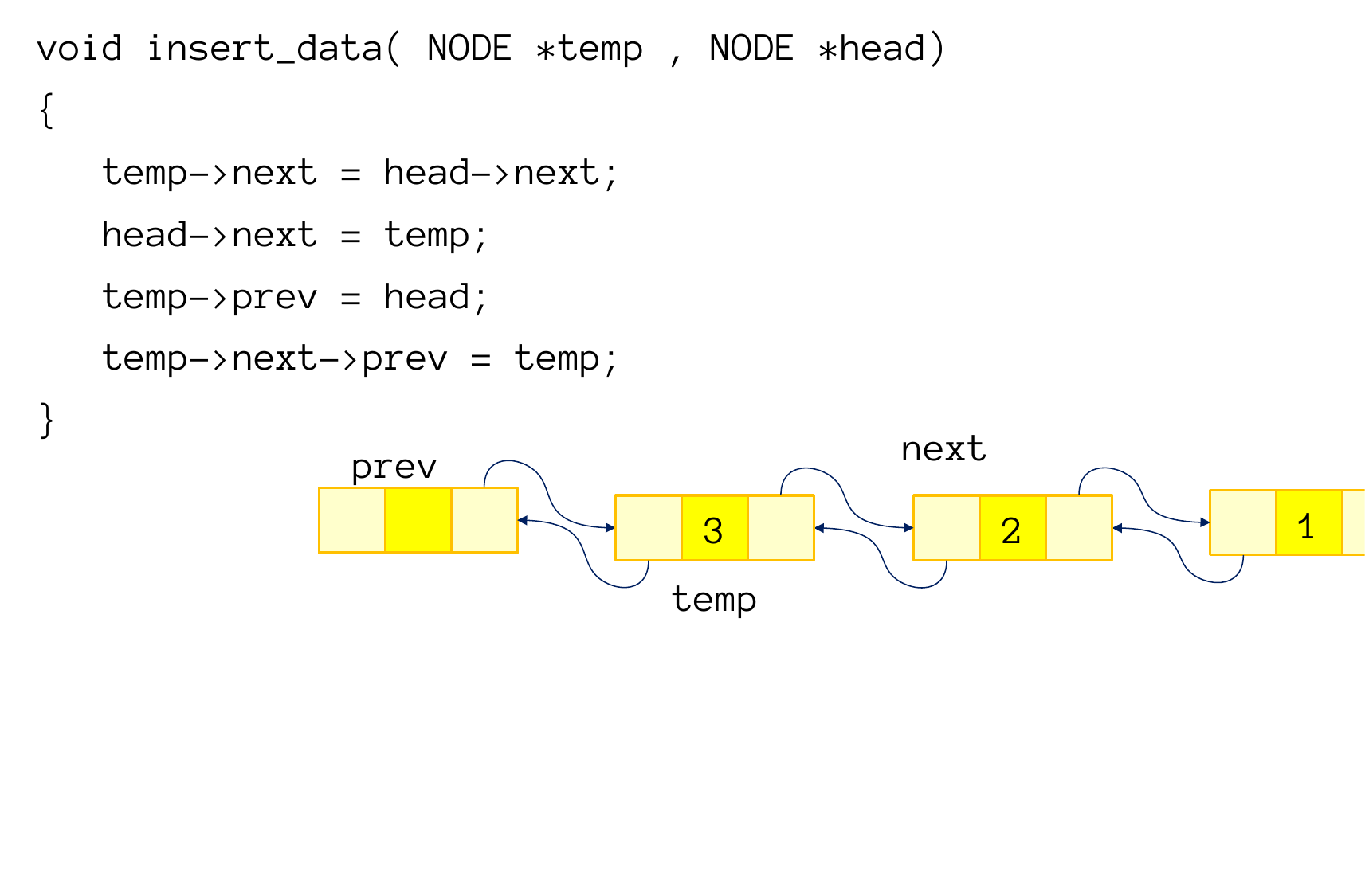

void insert_data( NODE *temp , NODE *head)
{
   temp->next = head->next;
   head->next = temp;
   temp->prev = head;
   temp->next->prev = temp;
}

next
prev

1

3

2

temp